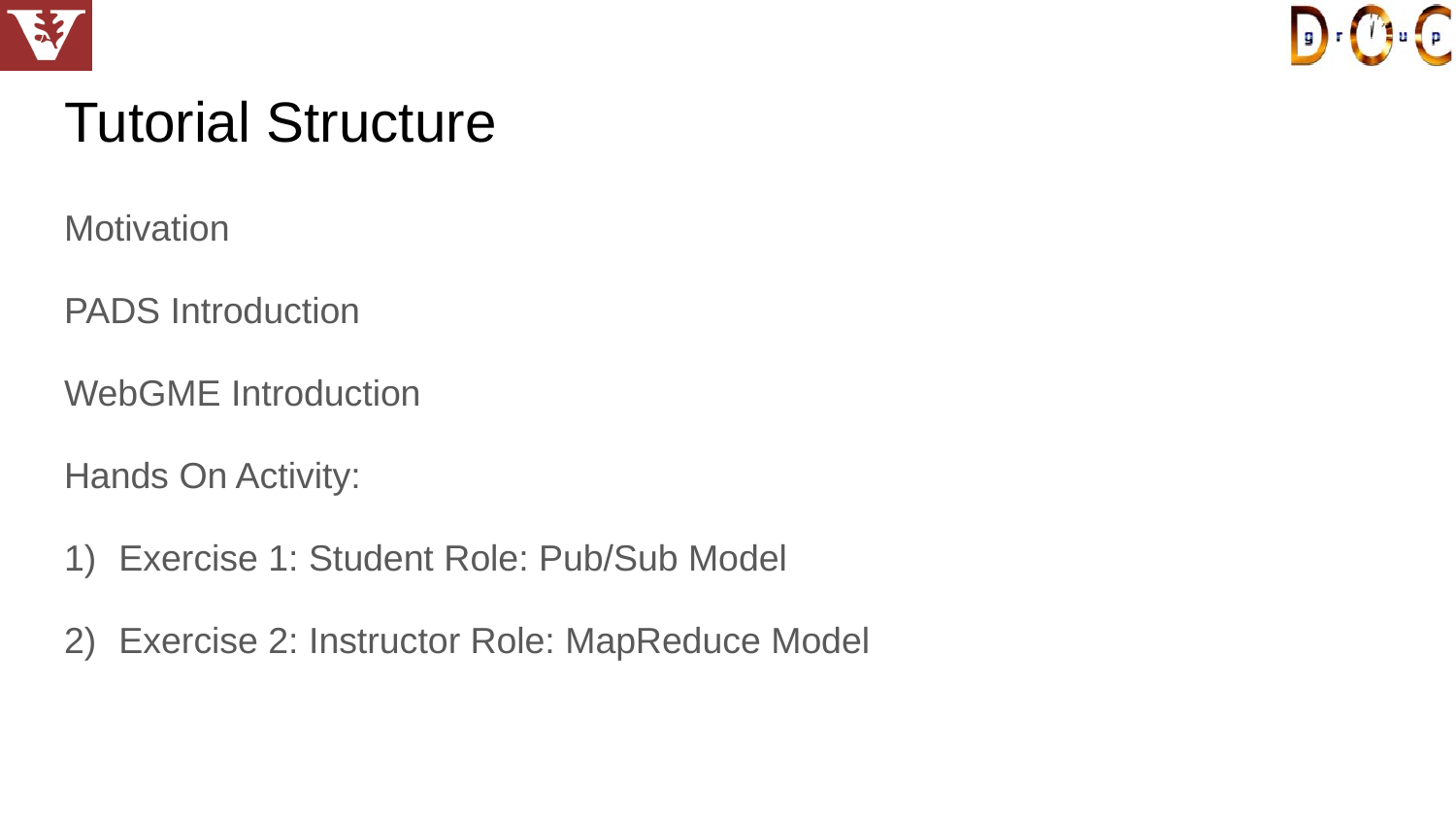

# Tutorial Structure
Motivation
PADS Introduction
WebGME Introduction
Hands On Activity:
Exercise 1: Student Role: Pub/Sub Model
Exercise 2: Instructor Role: MapReduce Model